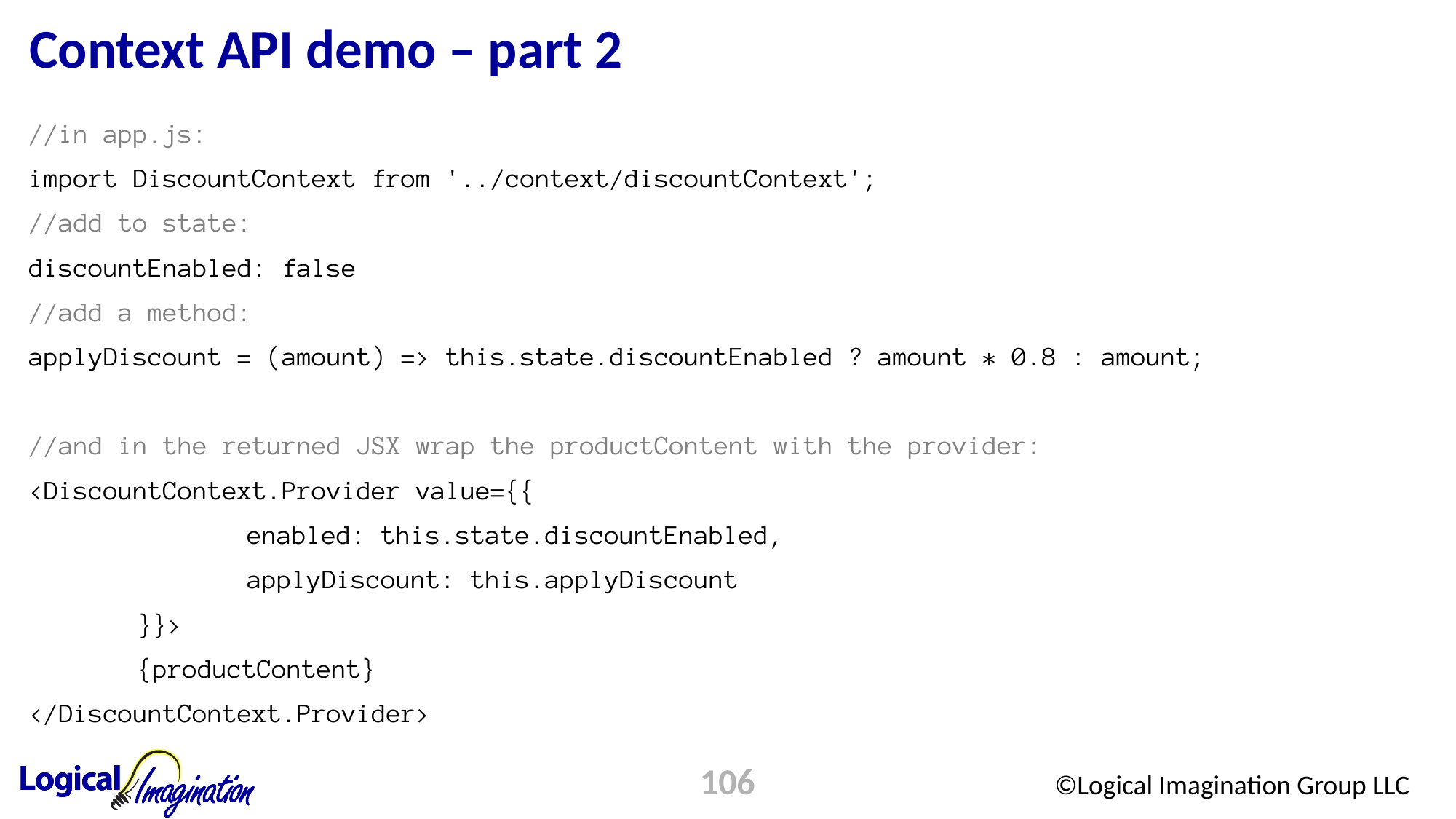

# Context API demo – part 2
//in app.js:
import DiscountContext from '../context/discountContext';
//add to state:
discountEnabled: false
//add a method:
applyDiscount = (amount) => this.state.discountEnabled ? amount * 0.8 : amount;

//and in the returned JSX wrap the productContent with the provider:
<DiscountContext.Provider value={{
		enabled: this.state.discountEnabled,
		applyDiscount: this.applyDiscount
	}}>
	{productContent}
</DiscountContext.Provider>
106